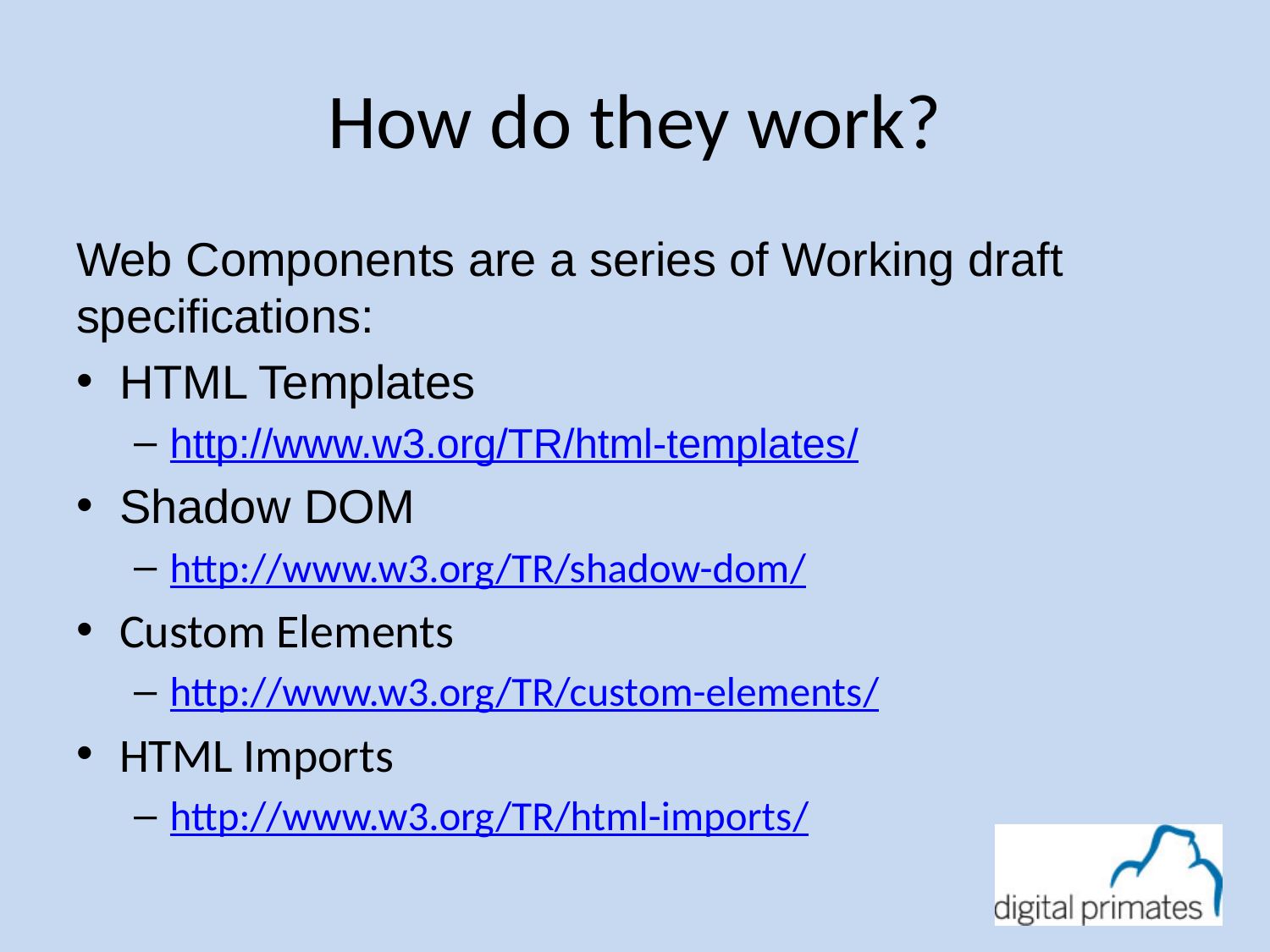

# How do they work?
Web Components are a series of Working draft specifications:
HTML Templates
http://www.w3.org/TR/html-templates/
Shadow DOM
http://www.w3.org/TR/shadow-dom/
Custom Elements
http://www.w3.org/TR/custom-elements/
HTML Imports
http://www.w3.org/TR/html-imports/